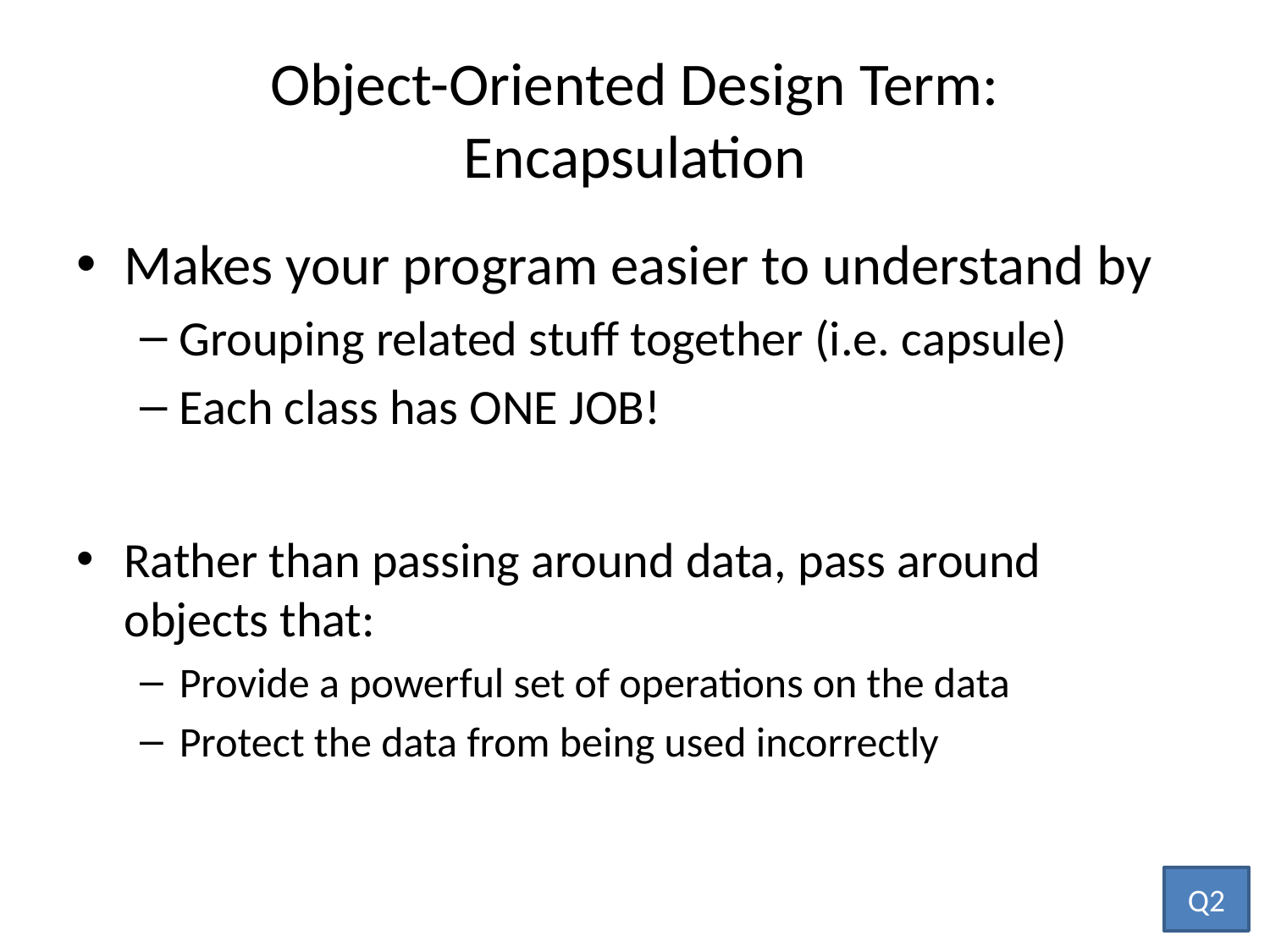

# Object-Oriented Design Term: Encapsulation
Makes your program easier to understand by
Grouping related stuff together (i.e. capsule)
Each class has ONE JOB!

Rather than passing around data, pass around objects that:
Provide a powerful set of operations on the data
Protect the data from being used incorrectly

Q2